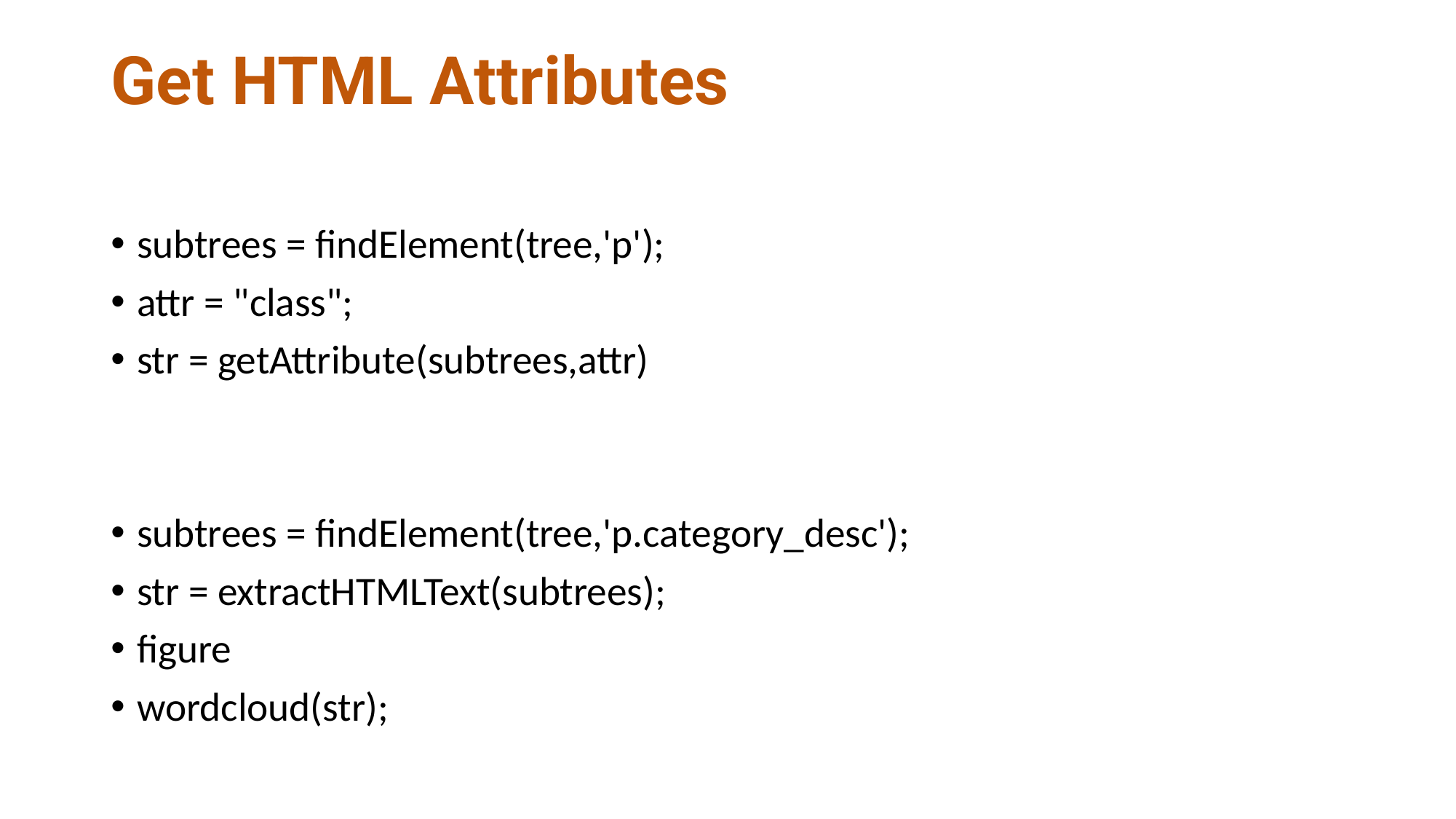

# Get HTML Attributes
subtrees = findElement(tree,'p');
attr = "class";
str = getAttribute(subtrees,attr)

subtrees = findElement(tree,'p.category_desc');
str = extractHTMLText(subtrees);
figure
wordcloud(str);